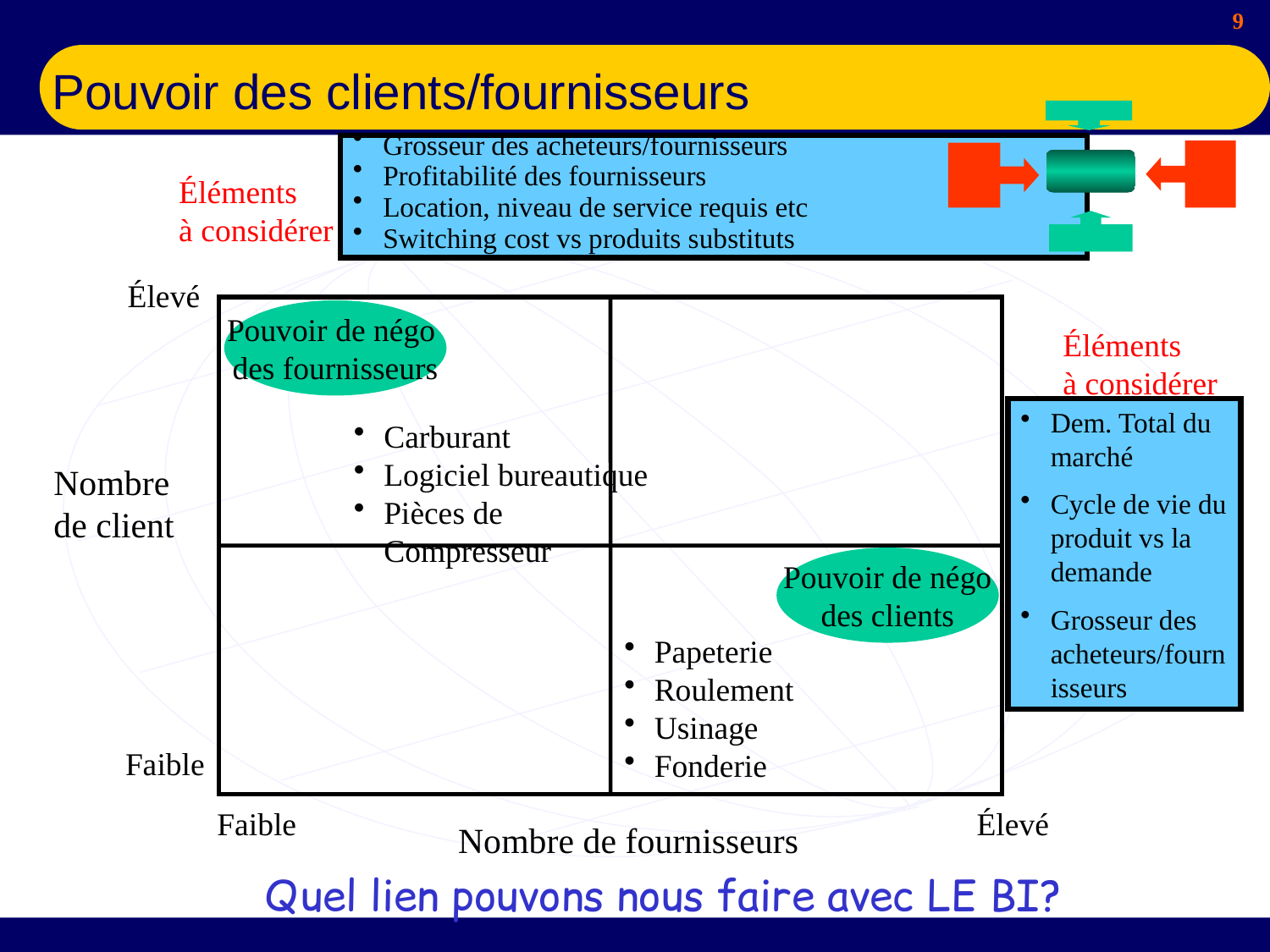

# Pouvoir des clients/fournisseurs

Grosseur des acheteurs/fournisseurs
Profitabilité des fournisseurs
Location, niveau de service requis etc
Switching cost vs produits substituts
Éléments
à considérer
Élevé

Pouvoir de négo
des fournisseurs
Carburant
Logiciel bureautique
Pièces de Compresseur
Nombre
de client
Pouvoir de négo
des clients
Papeterie
Roulement
Usinage
Fonderie
Faible
Faible
Élevé
Nombre de fournisseurs
Éléments
à considérer
Dem. Total du marché
Cycle de vie du produit vs la demande
Grosseur des acheteurs/fournisseurs
Quel lien pouvons nous faire avec LE BI?